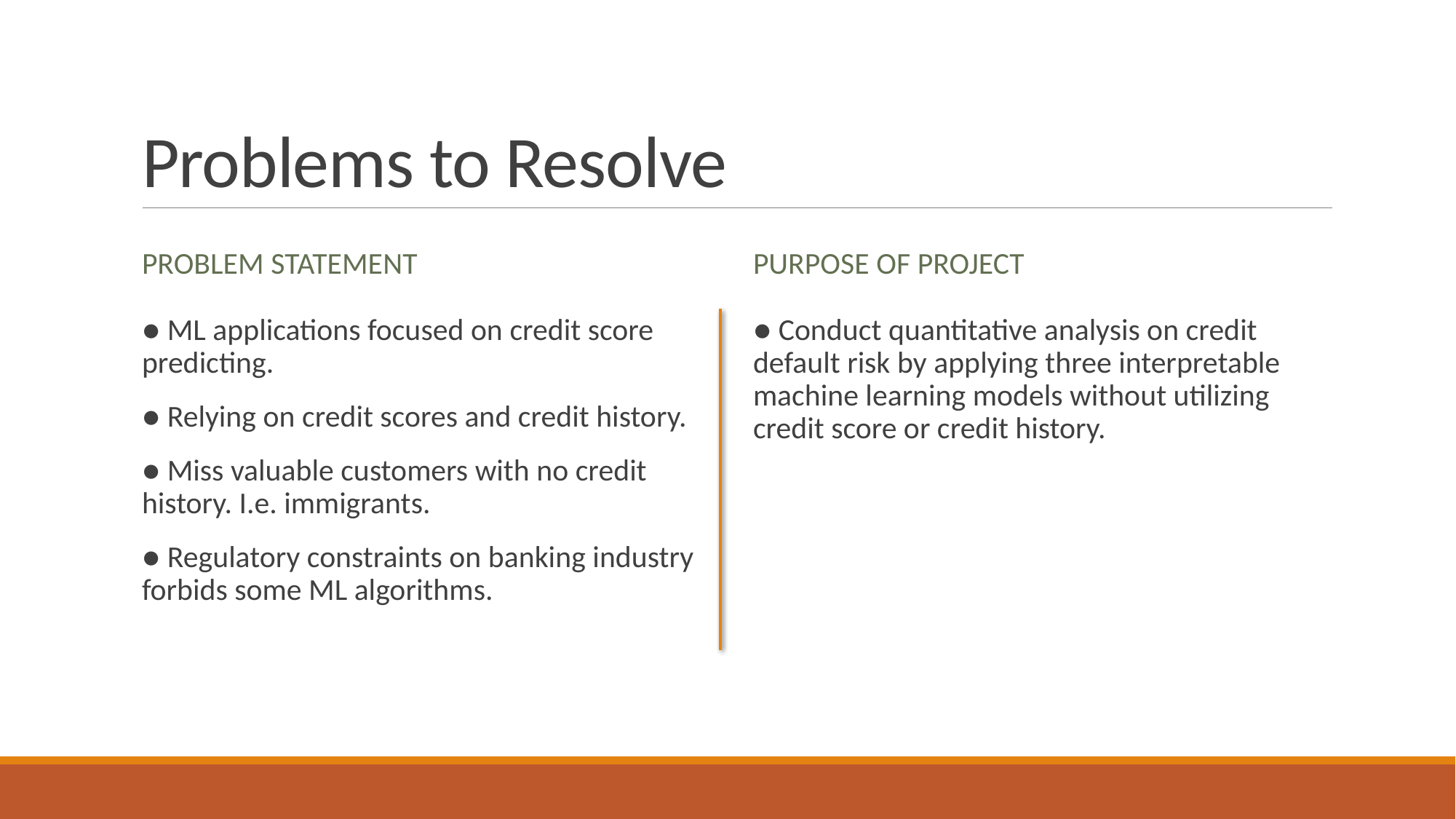

# Problems to Resolve
Problem Statement
Purpose of Project
● ML applications focused on credit score predicting.
● Relying on credit scores and credit history.
● Miss valuable customers with no credit history. I.e. immigrants.
● Regulatory constraints on banking industry forbids some ML algorithms.
● Conduct quantitative analysis on credit default risk by applying three interpretable machine learning models without utilizing credit score or credit history.